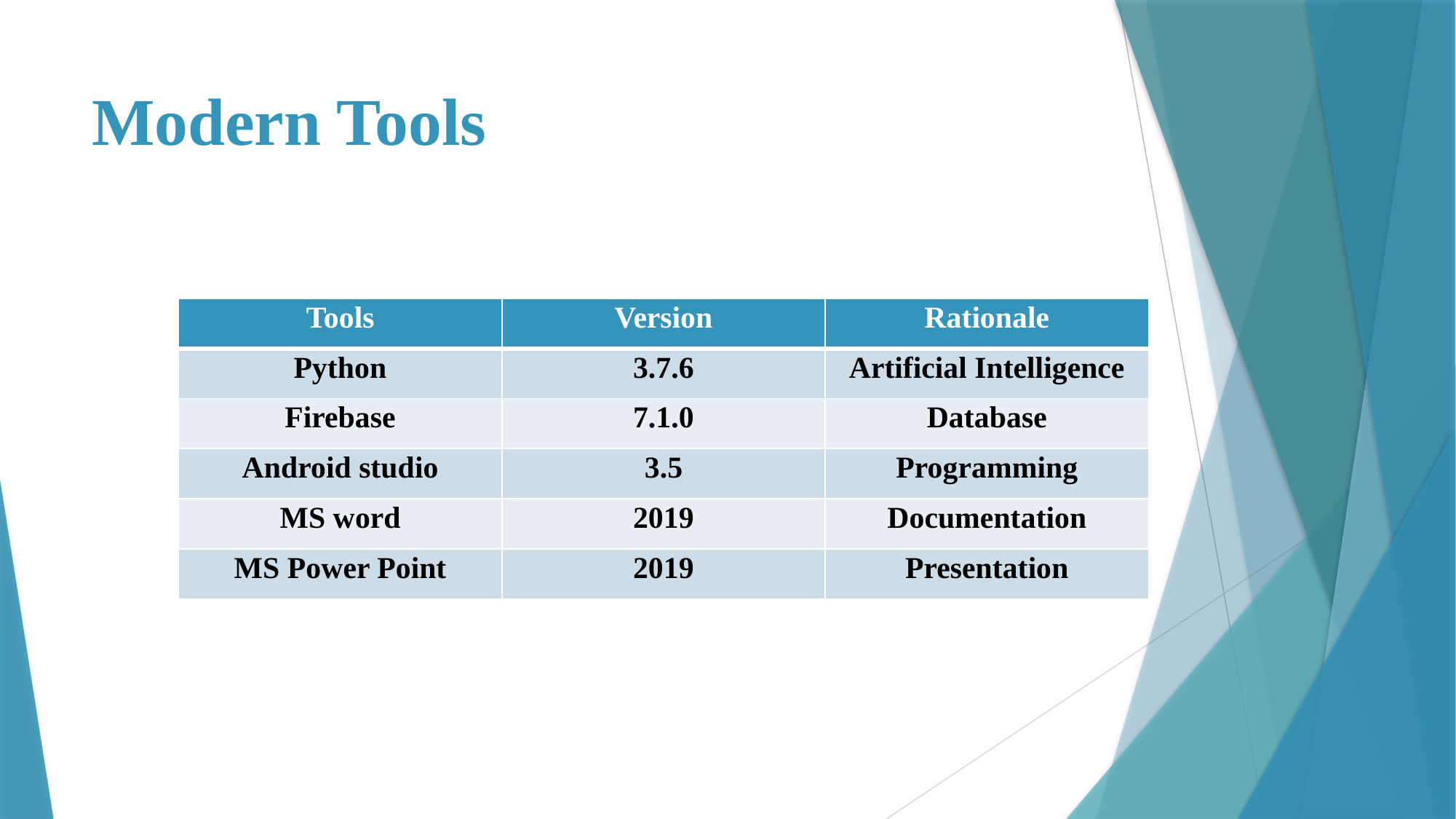

# Modern Tools

| Tools | Version | Rationale |
| --- | --- | --- |
| Python | 3.7.6 | Artificial Intelligence |
| Firebase | 7.1.0 | Database |
| Android studio | 3.5 | Programming |
| MS word | 2019 | Documentation |
| MS Power Point | 2019 | Presentation |